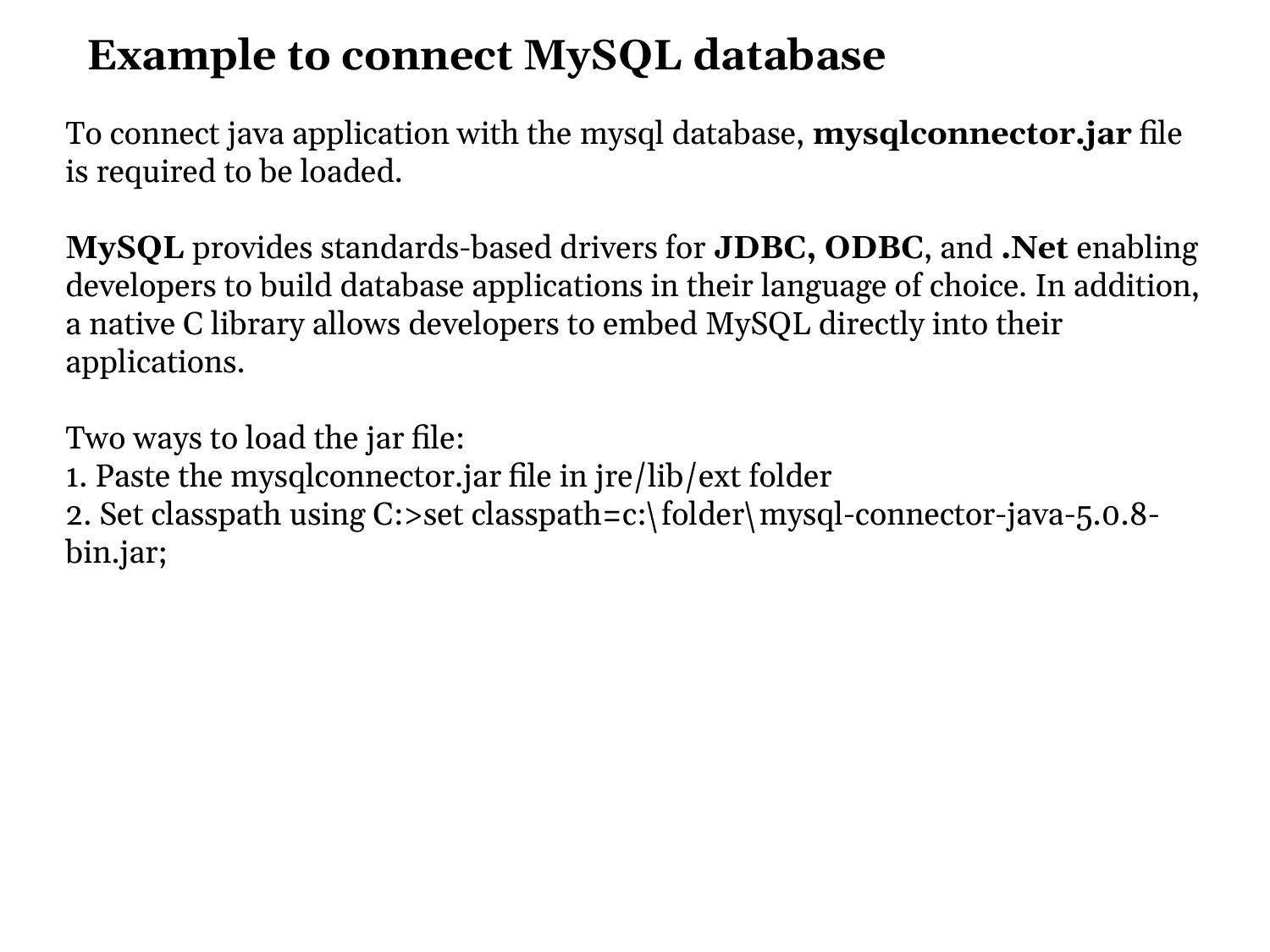

Example to connect MySQL database
To connect java application with the mysql database, mysqlconnector.jar file is required to be loaded.

MySQL provides standards-based drivers for JDBC, ODBC, and .Net enabling developers to build database applications in their language of choice. In addition, a native C library allows developers to embed MySQL directly into their applications.

Two ways to load the jar file:
1. Paste the mysqlconnector.jar file in jre/lib/ext folder
2. Set classpath using C:>set classpath=c:\folder\mysql-connector-java-5.0.8-bin.jar;